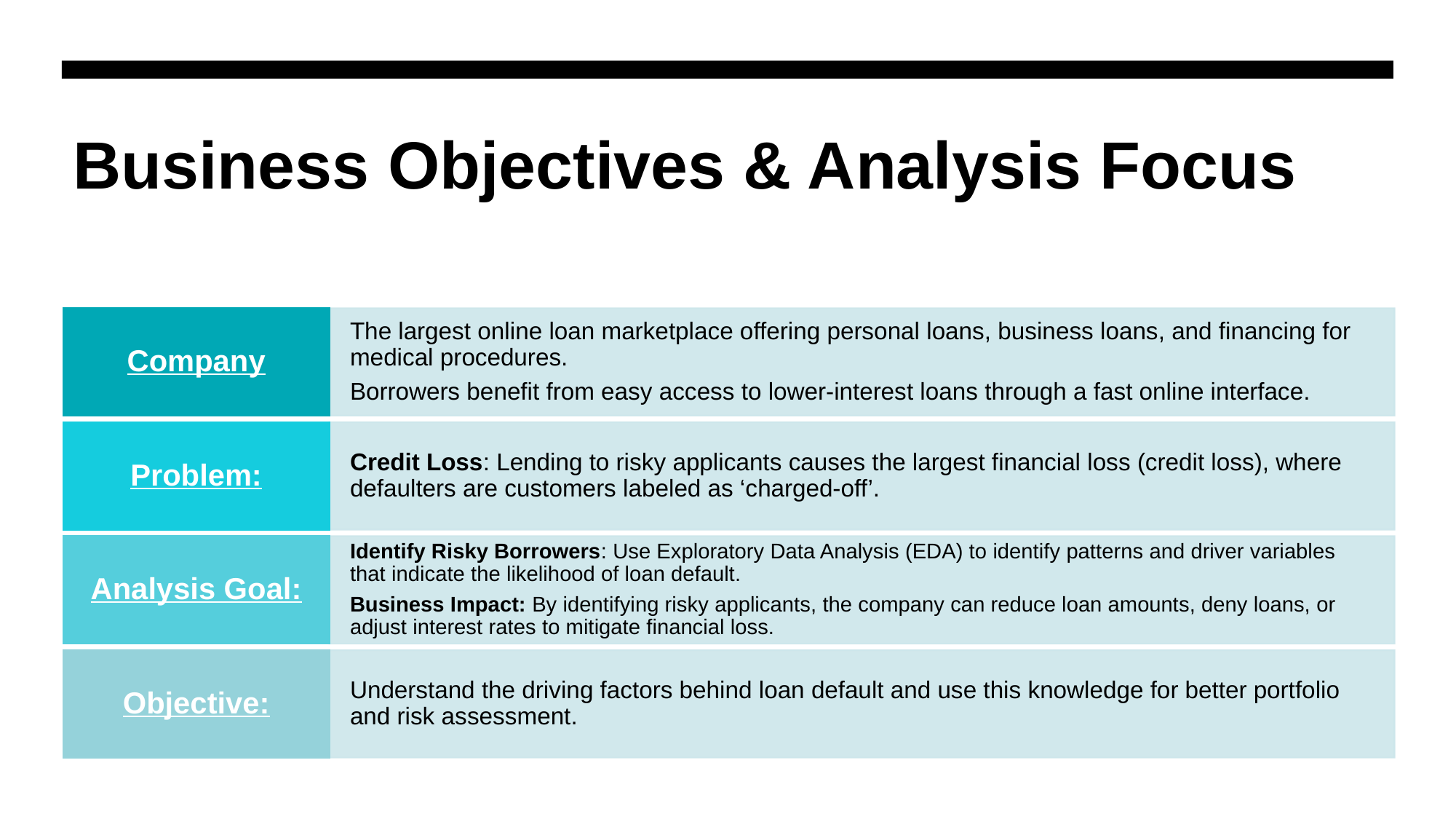

# Business Objectives & Analysis Focus
The largest online loan marketplace offering personal loans, business loans, and financing for medical procedures.
Borrowers benefit from easy access to lower-interest loans through a fast online interface.
Company
Credit Loss: Lending to risky applicants causes the largest financial loss (credit loss), where defaulters are customers labeled as ‘charged-off’.
Problem:
Identify Risky Borrowers: Use Exploratory Data Analysis (EDA) to identify patterns and driver variables that indicate the likelihood of loan default.
Business Impact: By identifying risky applicants, the company can reduce loan amounts, deny loans, or adjust interest rates to mitigate financial loss.
Analysis Goal:
Understand the driving factors behind loan default and use this knowledge for better portfolio and risk assessment.
Objective: